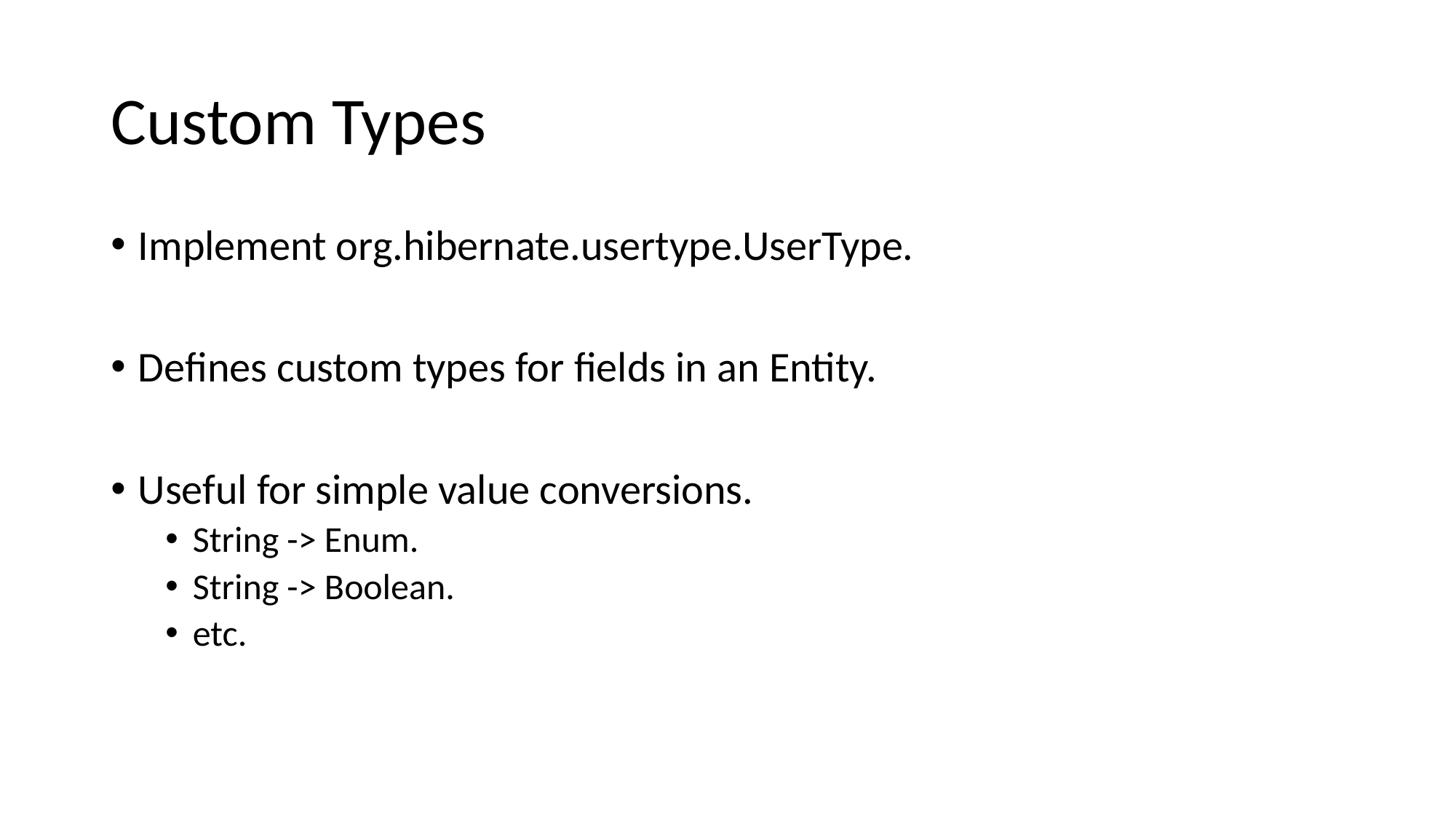

# Custom Types
Implement org.hibernate.usertype.UserType.

Defines custom types for fields in an Entity.

Useful for simple value conversions.
String -> Enum.
String -> Boolean.
etc.